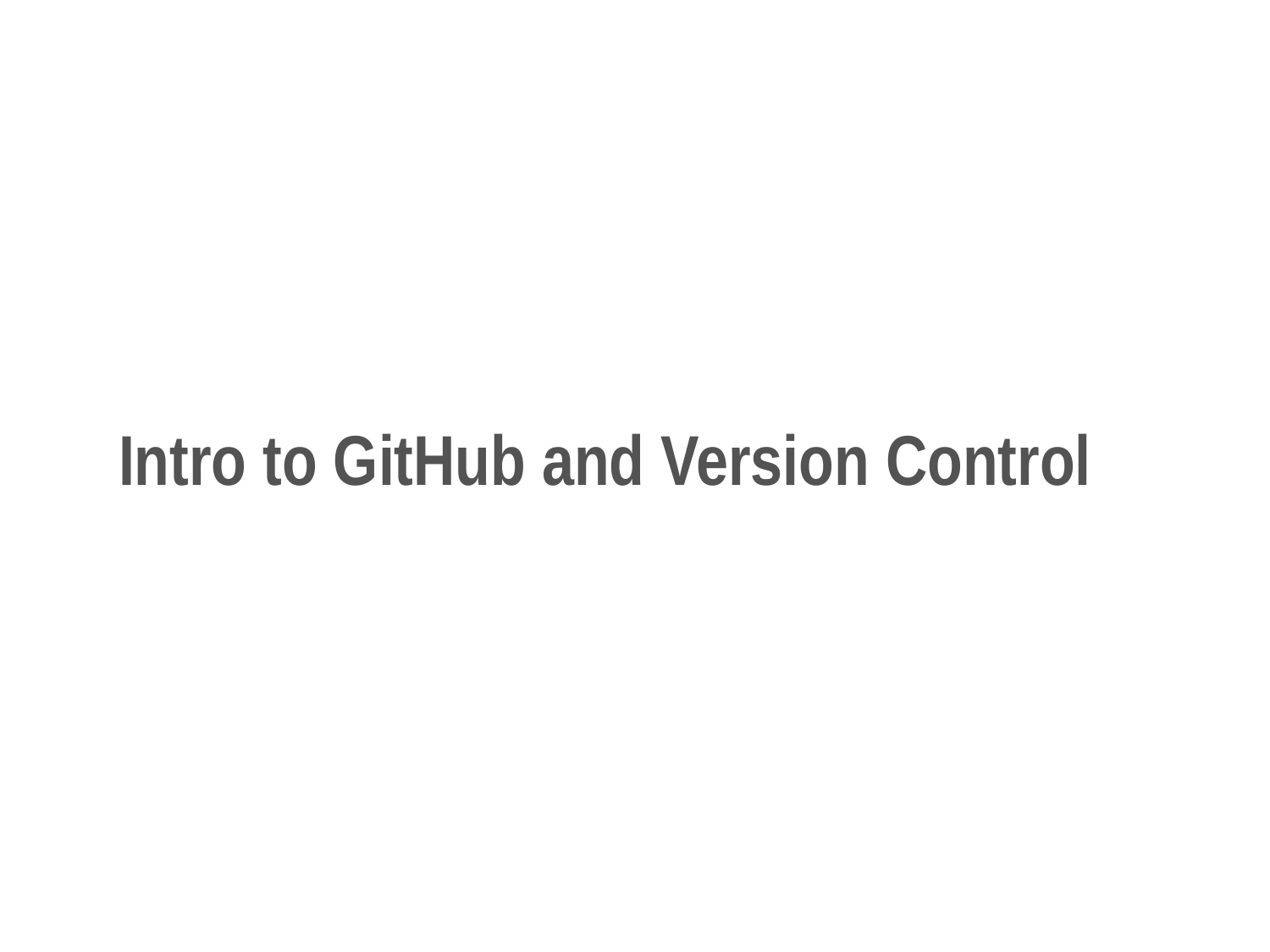

# Intro to GitHub and Version Control